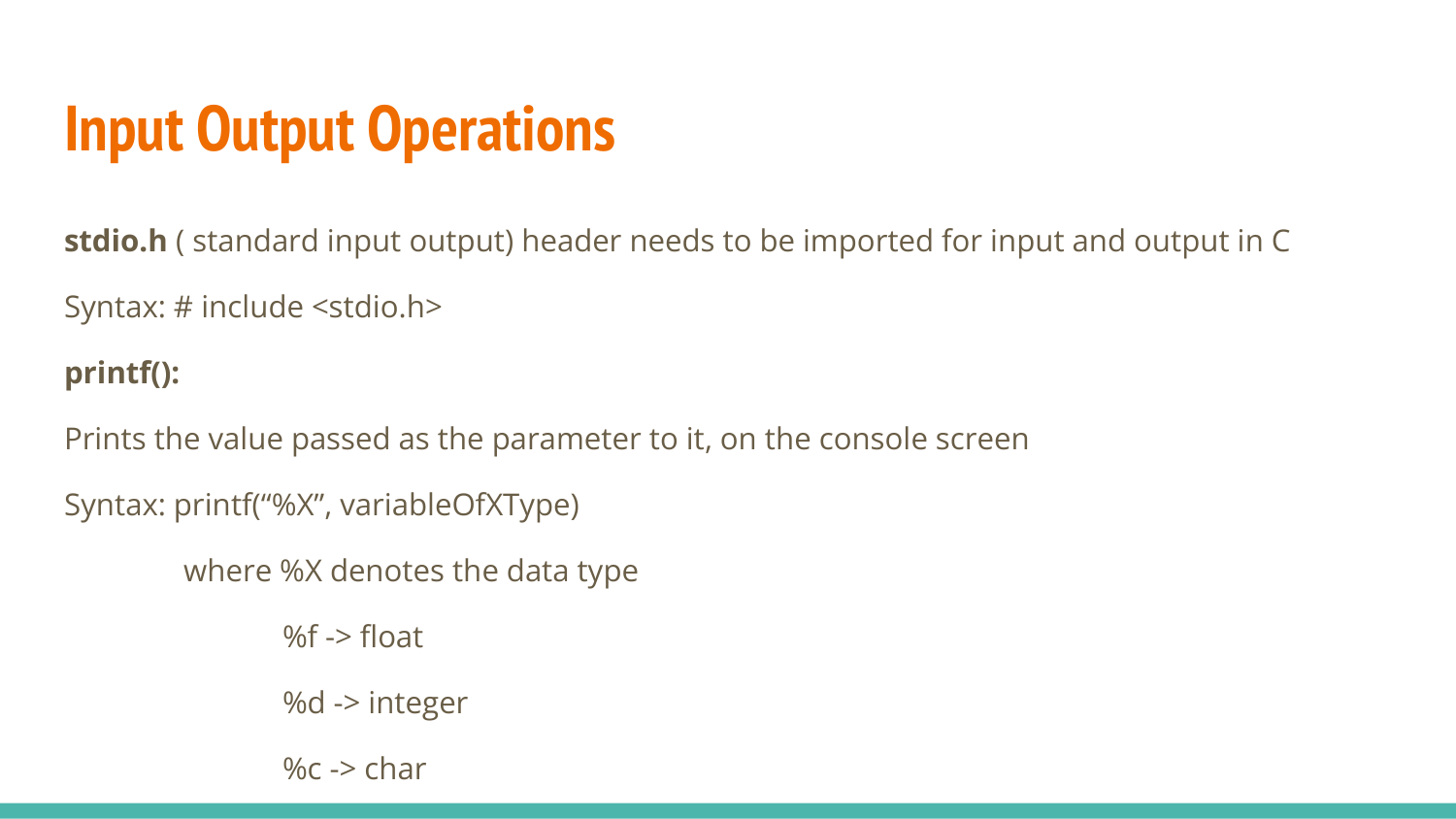

# Input Output Operations
stdio.h ( standard input output) header needs to be imported for input and output in C
Syntax: # include <stdio.h>
printf():
Prints the value passed as the parameter to it, on the console screen
Syntax: printf(“%X”, variableOfXType)
      where %X denotes the data type
%f -> float
%d -> integer
%c -> char